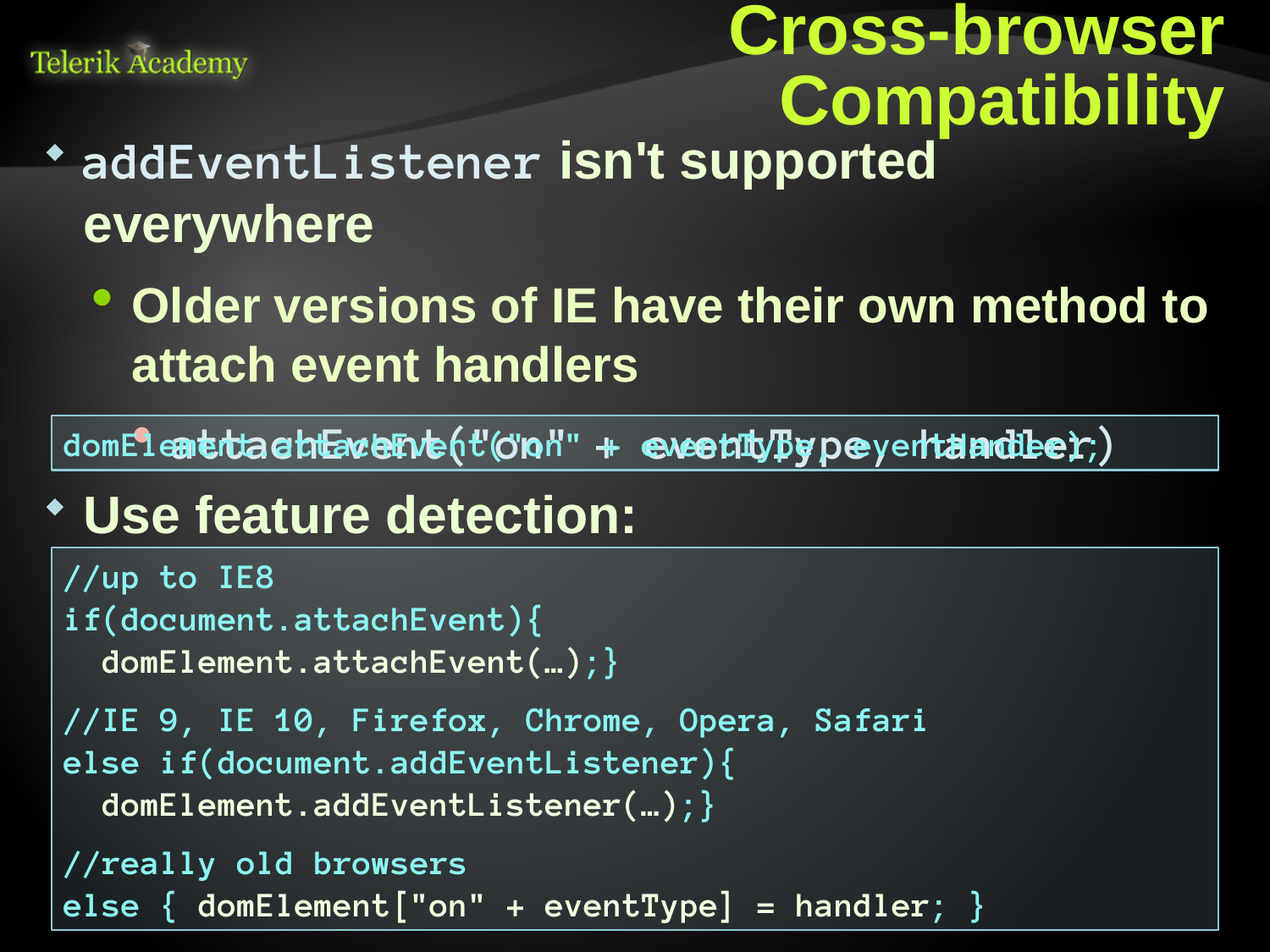

# Cross-browser Compatibility
addEventListener isn't supported everywhere
Older versions of IE have their own method to attach event handlers
attachEvent("on" + eventType, handler)
domElement.attachEvent("on" + eventType, eventHander);
Use feature detection:
//up to IE8
if(document.attachEvent){
  domElement.attachEvent(…);}
//IE 9, IE 10, Firefox, Chrome, Opera, Safari
else if(document.addEventListener){
  domElement.addEventListener(…);}
//really old browsers
else { domElement["on" + eventType] = handler; }